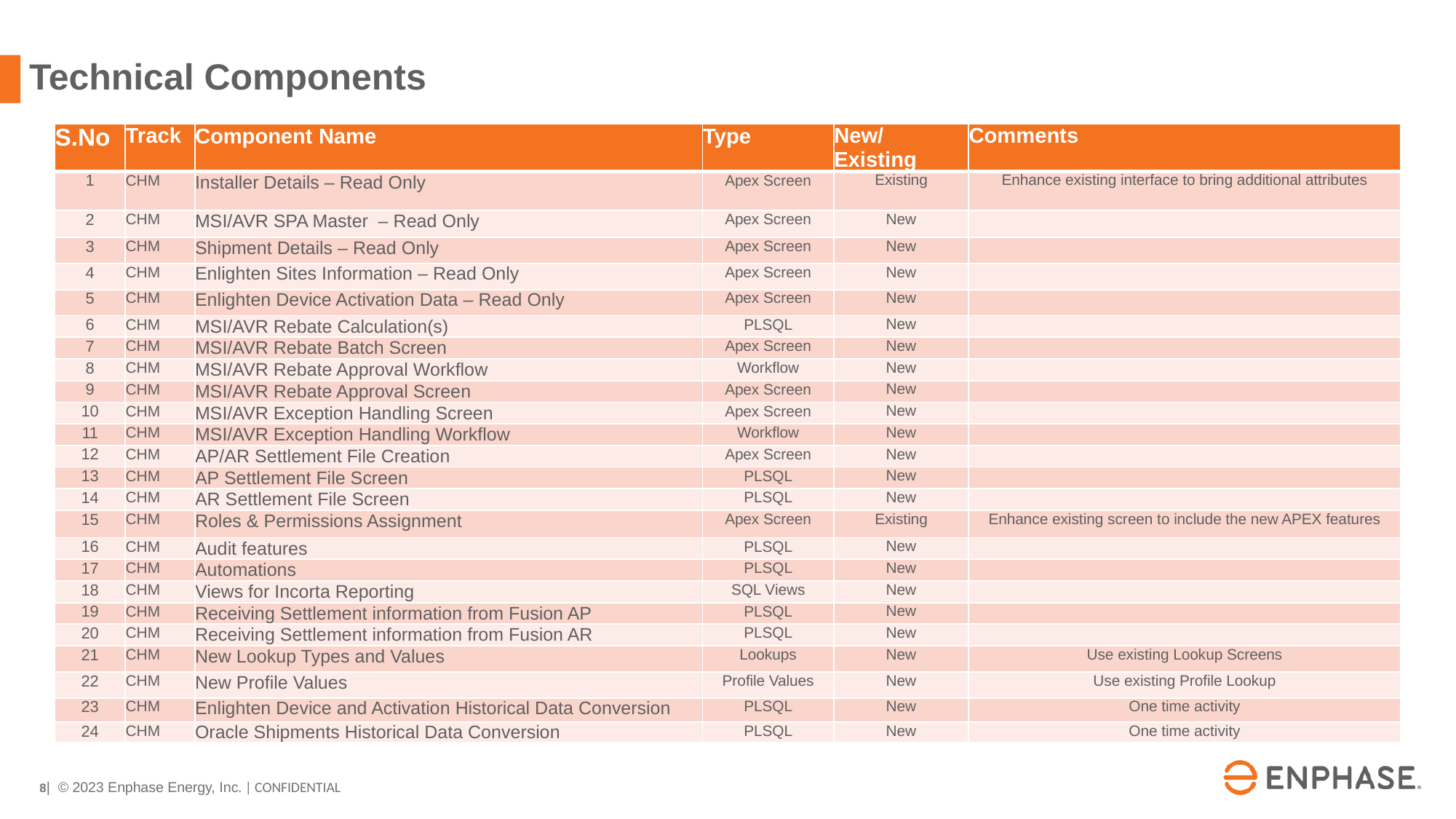

# Technical Components
| S.No | Track | Component Name | Type | New/ Existing | Comments |
| --- | --- | --- | --- | --- | --- |
| 1 | CHM | Installer Details – Read Only | Apex Screen | Existing | Enhance existing interface to bring additional attributes |
| 2 | CHM | MSI/AVR SPA Master – Read Only | Apex Screen | New |  |
| 3 | CHM | Shipment Details – Read Only | Apex Screen | New |  |
| 4 | CHM | Enlighten Sites Information – Read Only | Apex Screen | New |  |
| 5 | CHM | Enlighten Device Activation Data – Read Only | Apex Screen | New |  |
| 6 | CHM | MSI/AVR Rebate Calculation(s) | PLSQL | New |  |
| 7 | CHM | MSI/AVR Rebate Batch Screen | Apex Screen | New |  |
| 8 | CHM | MSI/AVR Rebate Approval Workflow | Workflow | New |  |
| 9 | CHM | MSI/AVR Rebate Approval Screen | Apex Screen | New |  |
| 10 | CHM | MSI/AVR Exception Handling Screen | Apex Screen | New |  |
| 11 | CHM | MSI/AVR Exception Handling Workflow | Workflow | New |  |
| 12 | CHM | AP/AR Settlement File Creation | Apex Screen | New |  |
| 13 | CHM | AP Settlement File Screen | PLSQL | New |  |
| 14 | CHM | AR Settlement File Screen | PLSQL | New |  |
| 15 | CHM | Roles & Permissions Assignment | Apex Screen | Existing | Enhance existing screen to include the new APEX features |
| 16 | CHM | Audit features | PLSQL | New |  |
| 17 | CHM | Automations | PLSQL | New |  |
| 18 | CHM | Views for Incorta Reporting | SQL Views | New |  |
| 19 | CHM | Receiving Settlement information from Fusion AP | PLSQL | New |  |
| 20 | CHM | Receiving Settlement information from Fusion AR | PLSQL | New |  |
| 21 | CHM | New Lookup Types and Values | Lookups | New | Use existing Lookup Screens |
| 22 | CHM | New Profile Values | Profile Values | New | Use existing Profile Lookup |
| 23 | CHM | Enlighten Device and Activation Historical Data Conversion | PLSQL | New | One time activity |
| 24 | CHM | Oracle Shipments Historical Data Conversion | PLSQL | New | One time activity |